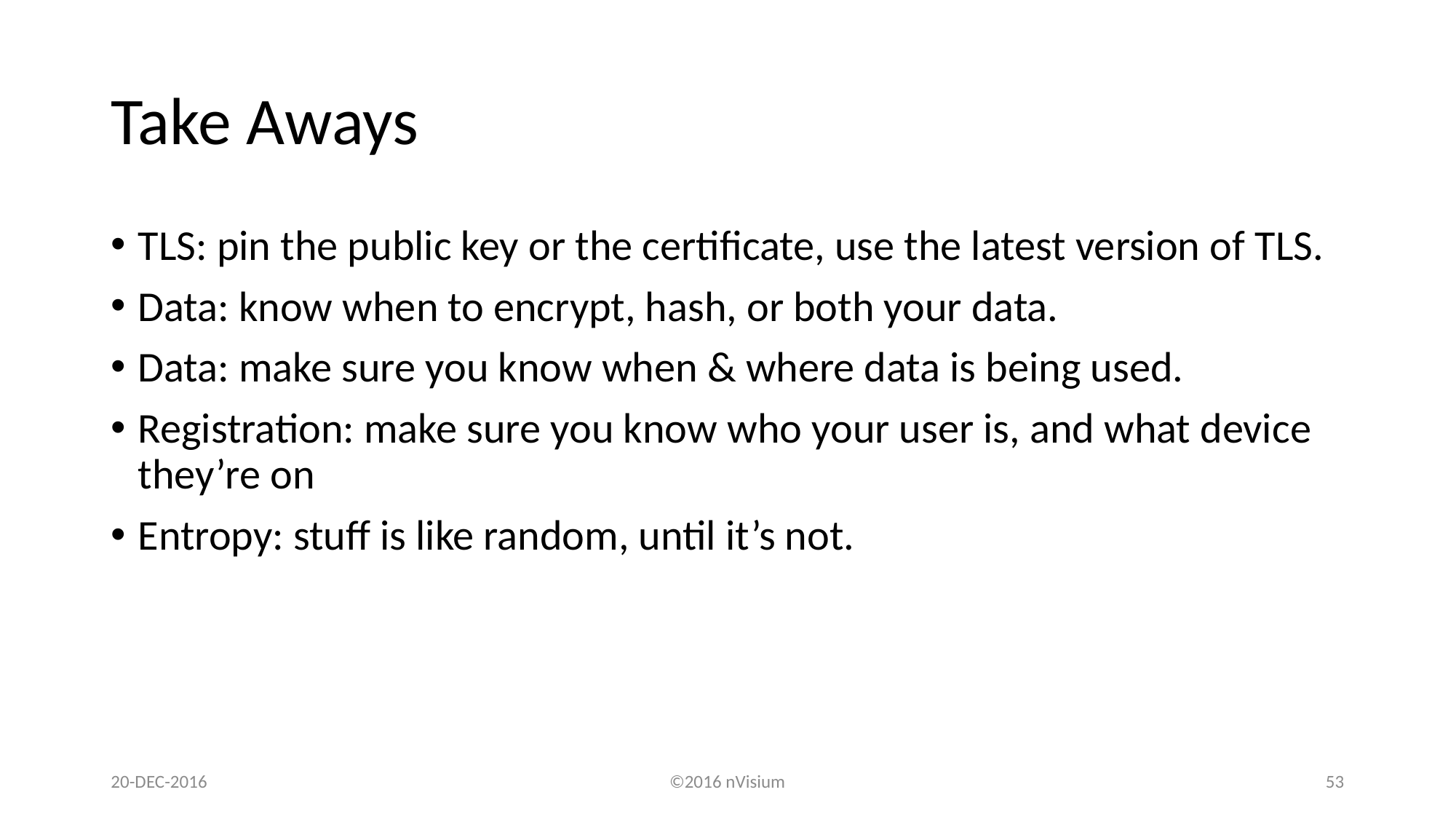

# Take Aways
TLS: pin the public key or the certificate, use the latest version of TLS.
Data: know when to encrypt, hash, or both your data.
Data: make sure you know when & where data is being used.
Registration: make sure you know who your user is, and what device they’re on
Entropy: stuff is like random, until it’s not.
20-DEC-2016
©2016 nVisium
53